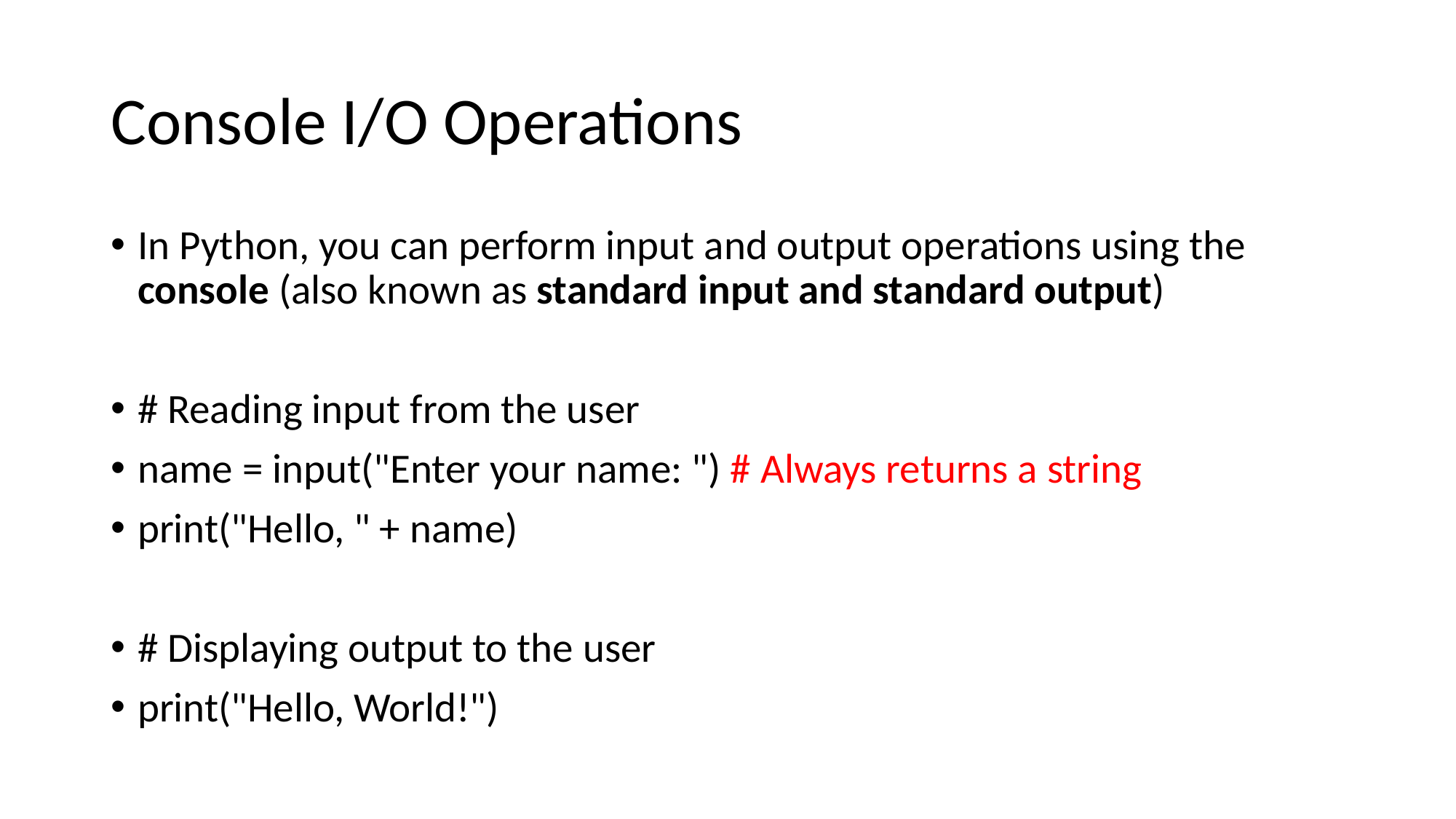

# Console I/O Operations
In Python, you can perform input and output operations using the console (also known as standard input and standard output)

# Reading input from the user
name = input("Enter your name: ") # Always returns a string
print("Hello, " + name)

# Displaying output to the user
print("Hello, World!")